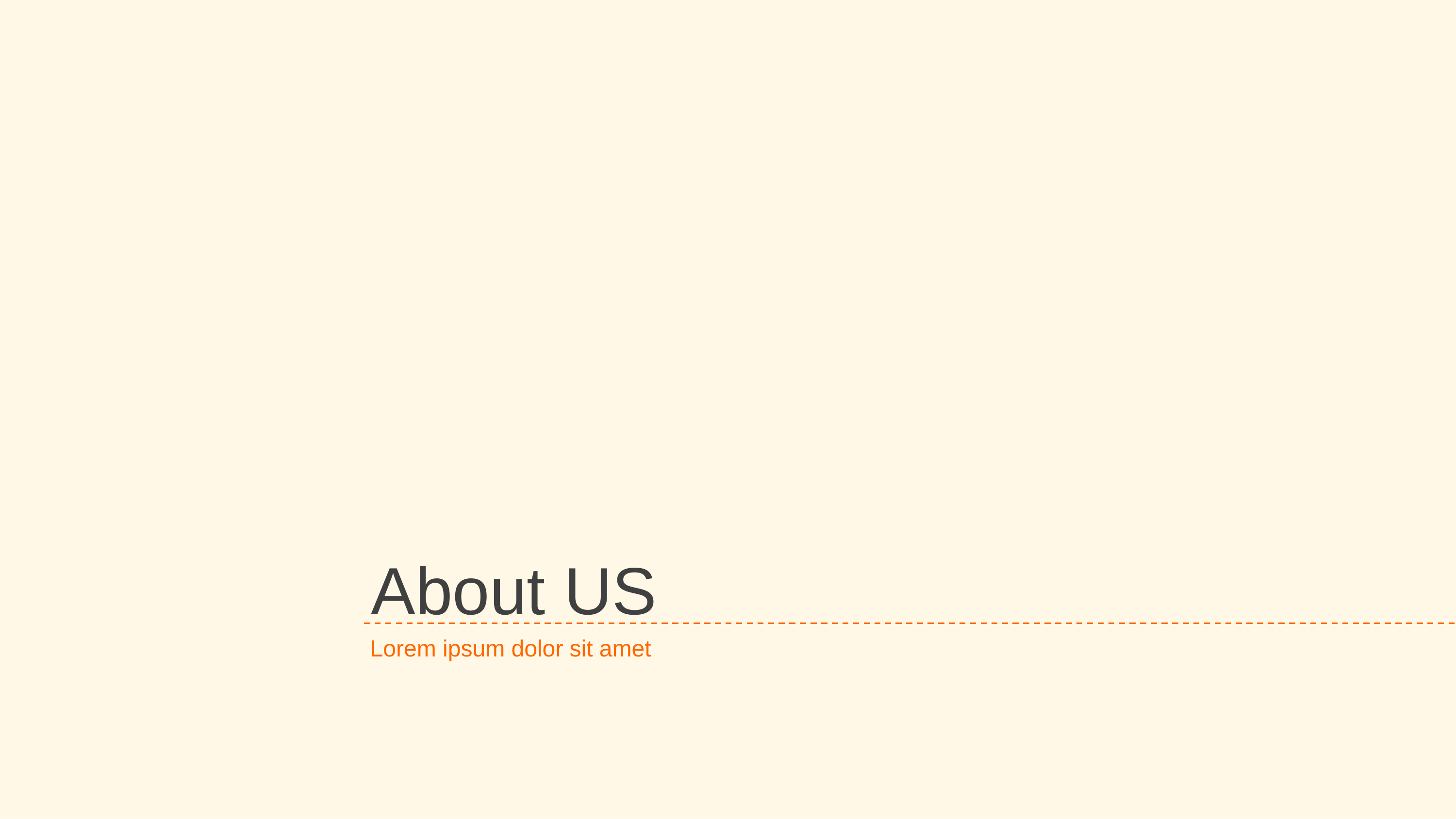

# About US
Lorem ipsum dolor sit amet